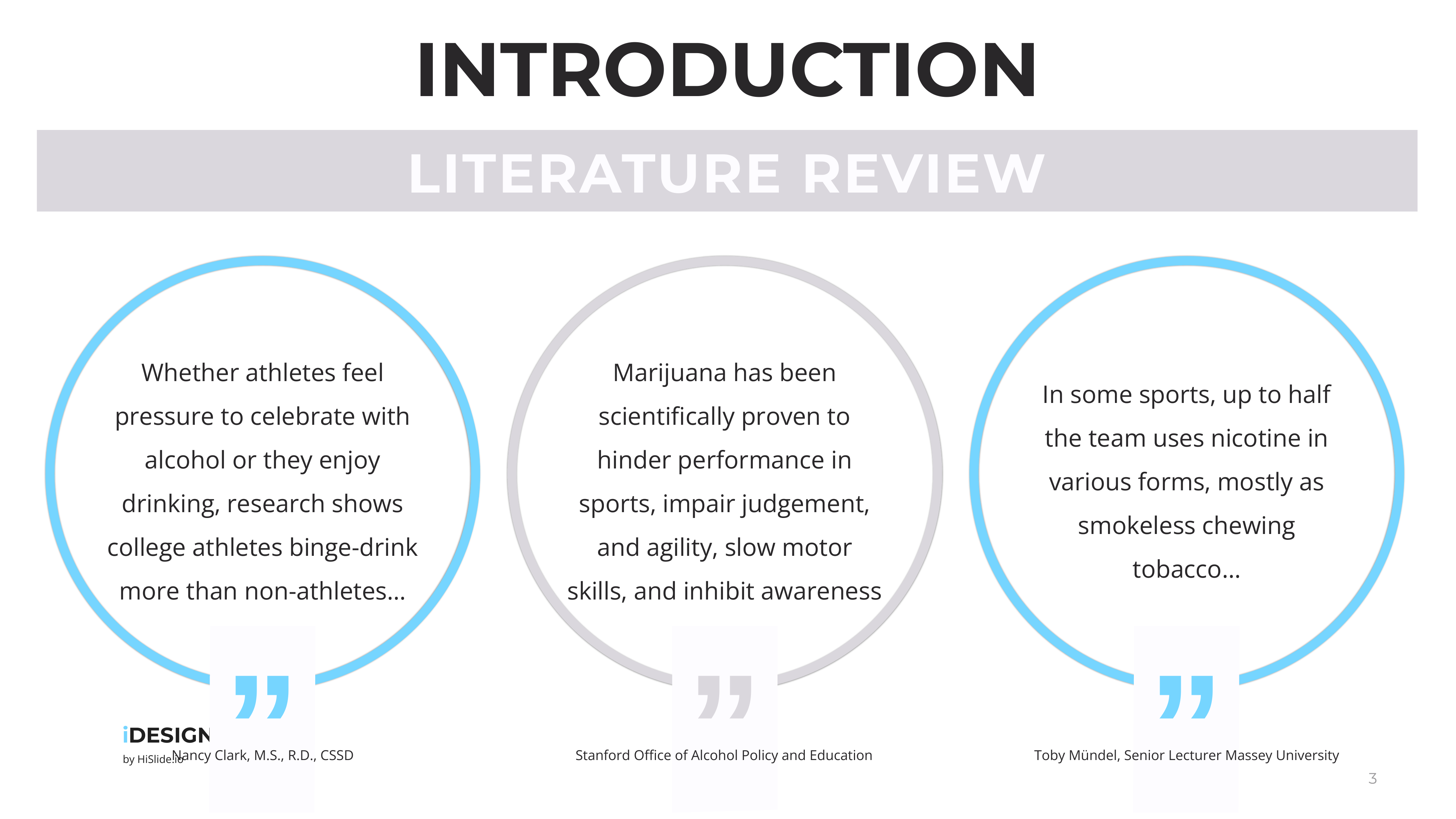

INTRODUCTION
LITERATURE REVIEW

Whether athletes feel pressure to celebrate with alcohol or they enjoy drinking, research shows college athletes binge-drink more than non-athletes…
”
Nancy Clark, M.S., R.D., CSSD

Marijuana has been scientifically proven to hinder performance in sports, impair judgement, and agility, slow motor skills, and inhibit awareness
”
Stanford Office of Alcohol Policy and Education

In some sports, up to half the team uses nicotine in various forms, mostly as smokeless chewing tobacco…
”
Toby Mündel, Senior Lecturer Massey University
3